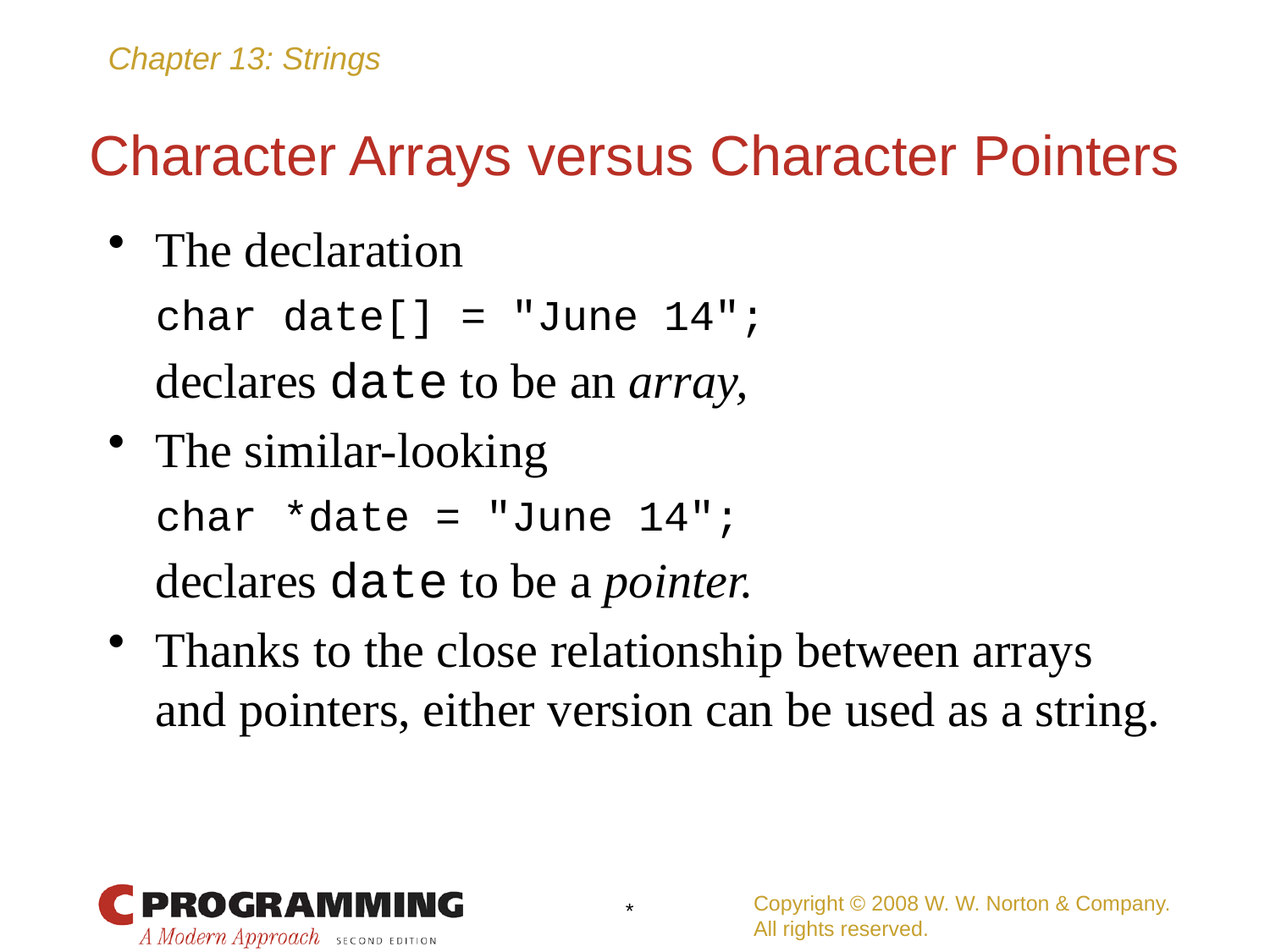

# Character Arrays versus Character Pointers
The declaration
	char date[] = "June 14";
	declares date to be an array,
The similar-looking
	char *date = "June 14";
	declares date to be a pointer.
Thanks to the close relationship between arrays and pointers, either version can be used as a string.
Copyright © 2008 W. W. Norton & Company.
All rights reserved.
*